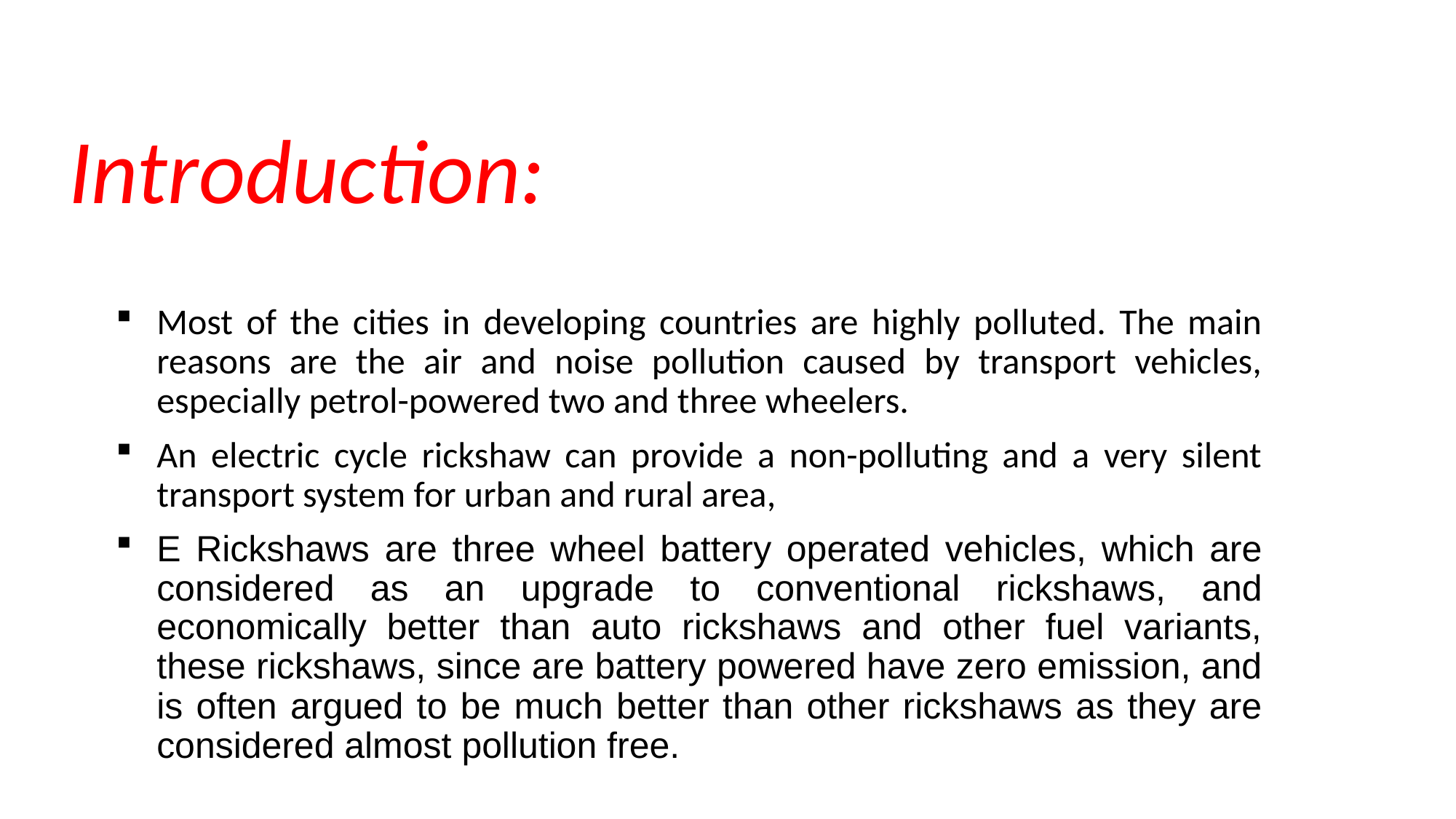

# Introduction:
Most of the cities in developing countries are highly polluted. The main reasons are the air and noise pollution caused by transport vehicles, especially petrol-powered two and three wheelers.
An electric cycle rickshaw can provide a non-polluting and a very silent transport system for urban and rural area,
E Rickshaws are three wheel battery operated vehicles, which are considered as an upgrade to conventional rickshaws, and economically better than auto rickshaws and other fuel variants, these rickshaws, since are battery powered have zero emission, and is often argued to be much better than other rickshaws as they are considered almost pollution free.